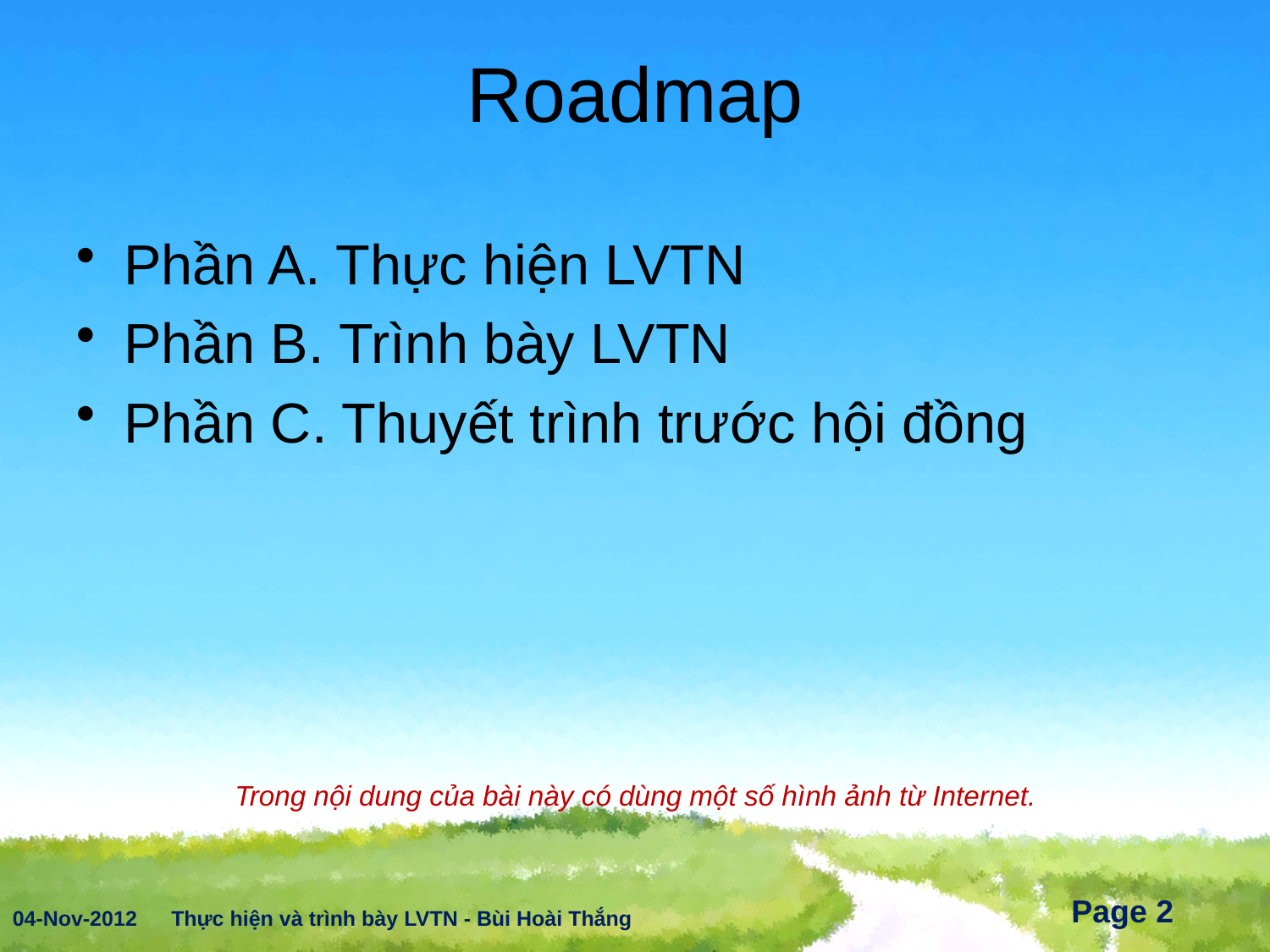

# Roadmap
Phần A. Thực hiện LVTN
Phần B. Trình bày LVTN
Phần C. Thuyết trình trước hội đồng
Trong nội dung của bài này có dùng một số hình ảnh từ Internet.
04-Nov-2012
Thực hiện và trình bày LVTN - Bùi Hoài Thắng